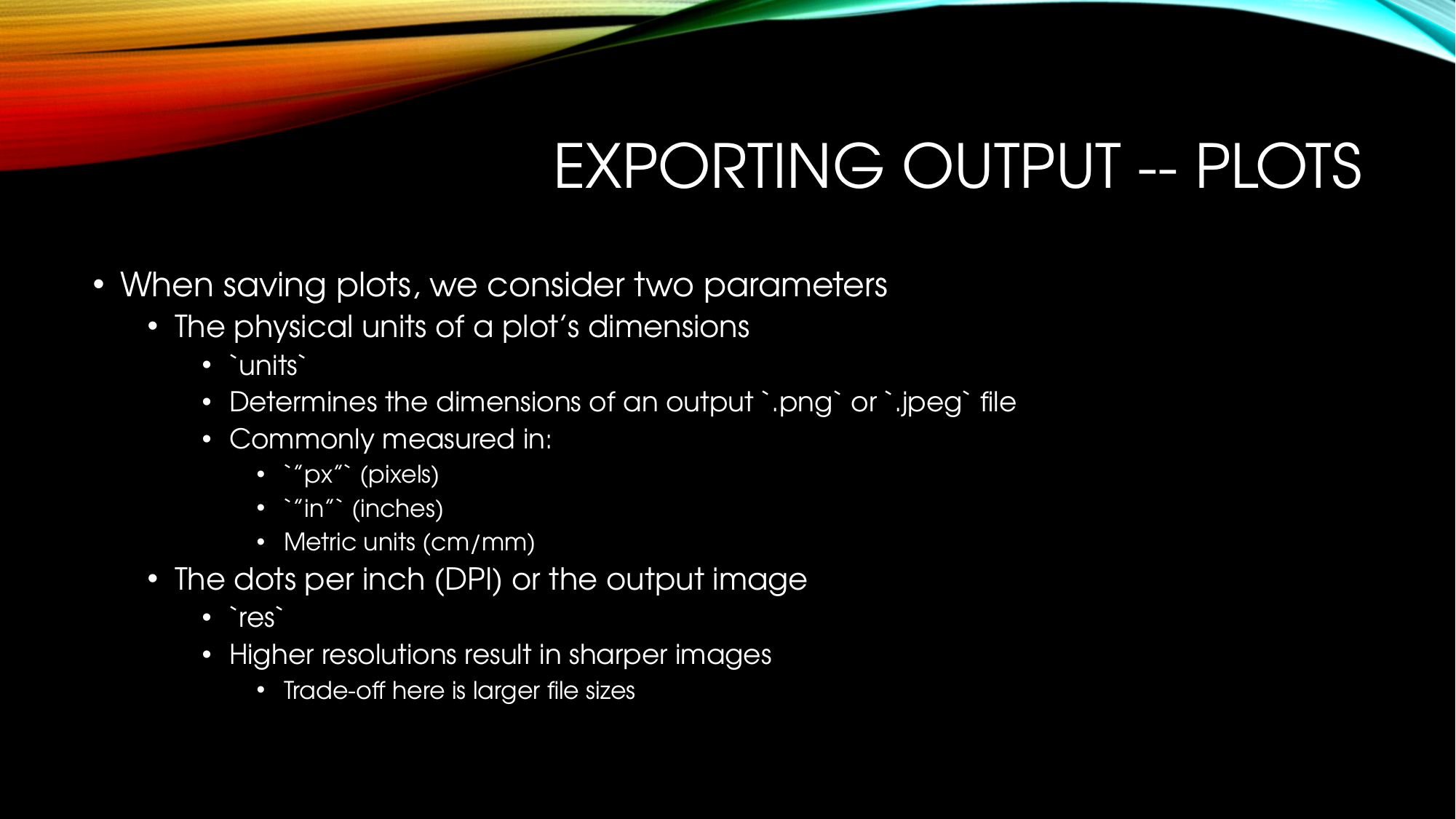

# Exporting Output -- Plots
When saving plots, we consider two parameters
The physical units of a plot’s dimensions
`units`
Determines the dimensions of an output `.png` or `.jpeg` file
Commonly measured in:
`”px”` (pixels)
`”in”` (inches)
Metric units (cm/mm)
The dots per inch (DPI) or the output image
`res`
Higher resolutions result in sharper images
Trade-off here is larger file sizes